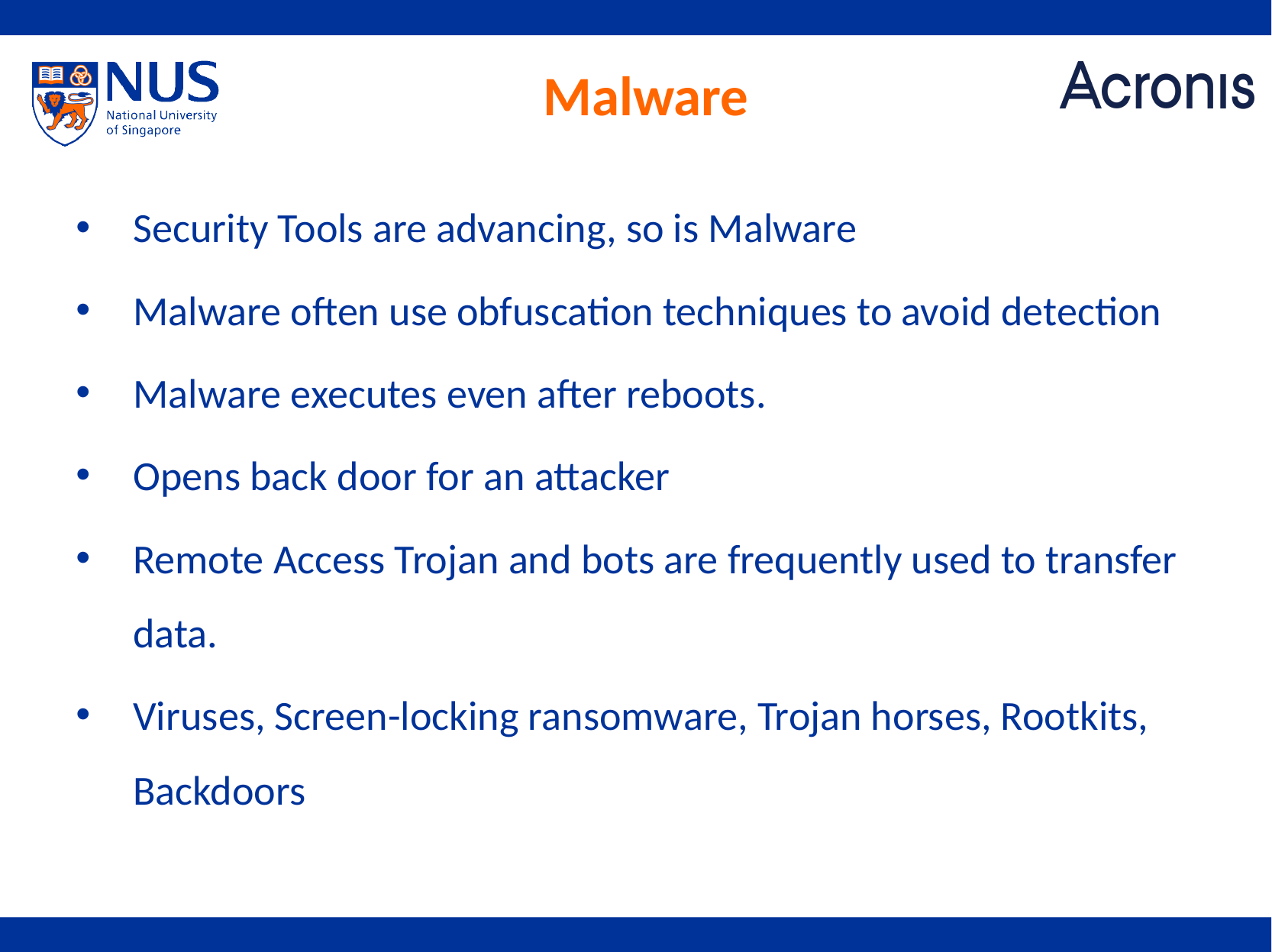

# Malware
Security Tools are advancing, so is Malware
Malware often use obfuscation techniques to avoid detection
Malware executes even after reboots.
Opens back door for an attacker
Remote Access Trojan and bots are frequently used to transfer data.
Viruses, Screen-locking ransomware, Trojan horses, Rootkits, Backdoors